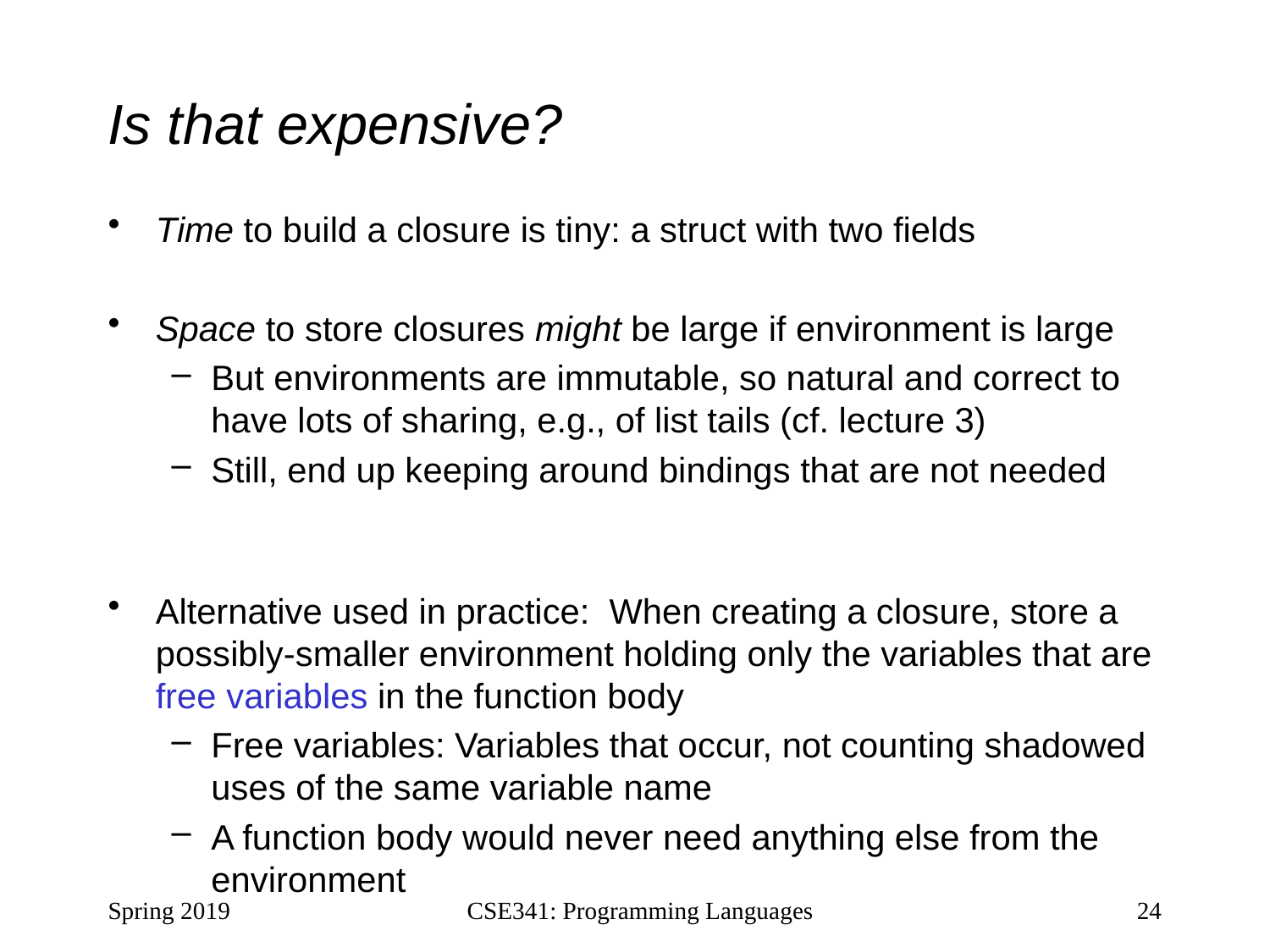

# Is that expensive?
Time to build a closure is tiny: a struct with two fields

Space to store closures might be large if environment is large
But environments are immutable, so natural and correct to have lots of sharing, e.g., of list tails (cf. lecture 3)
Still, end up keeping around bindings that are not needed

Alternative used in practice:  When creating a closure, store a possibly-smaller environment holding only the variables that are free variables in the function body
Free variables: Variables that occur, not counting shadowed uses of the same variable name
A function body would never need anything else from the environment
Spring 2019
CSE341: Programming Languages
24